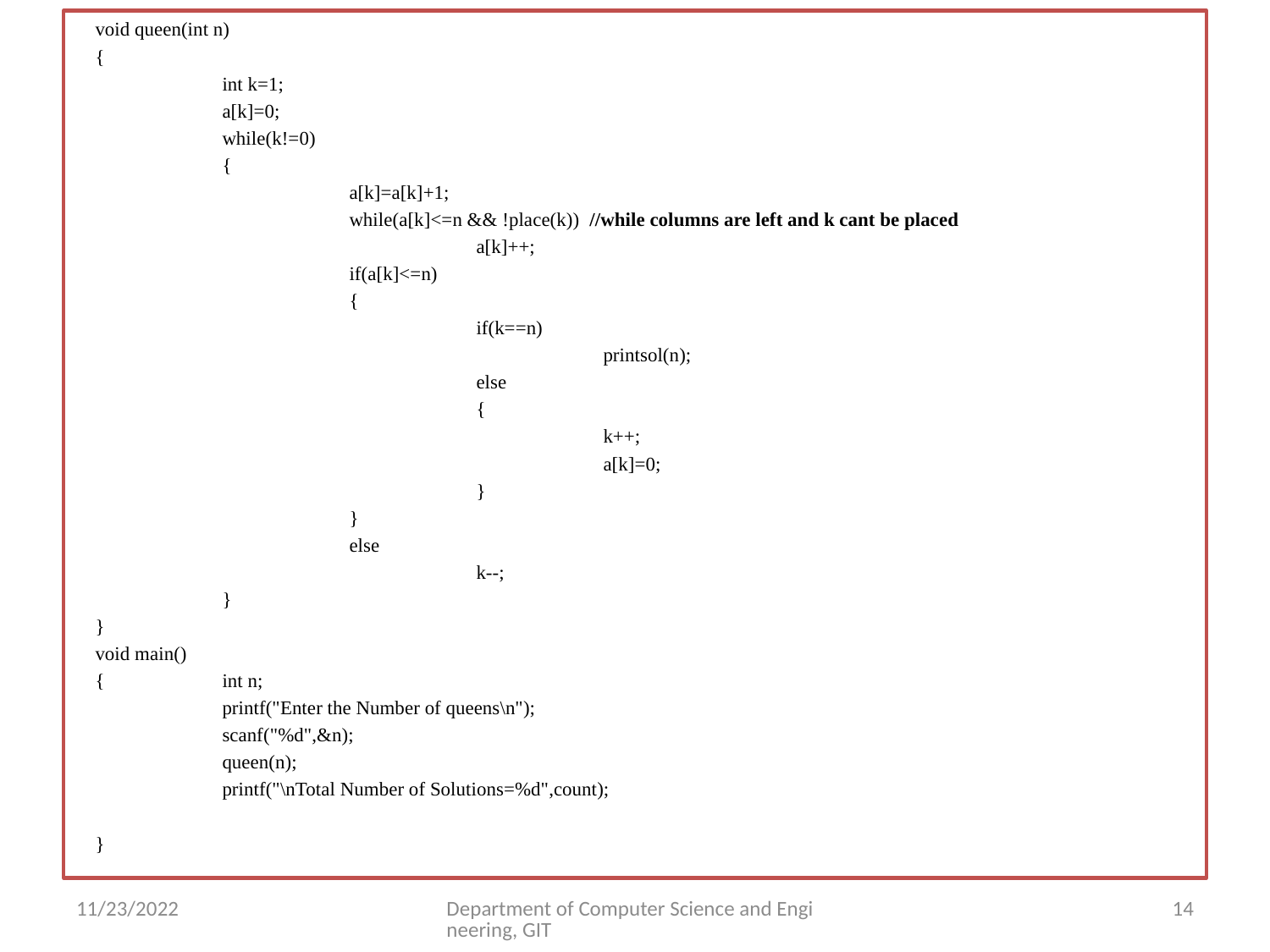

void queen(int n)
{
	int k=1;
	a[k]=0;
	while(k!=0)
	{
		a[k]=a[k]+1;
		while(a[k]<=n && !place(k))  //while columns are left and k cant be placed
			a[k]++;
		if(a[k]<=n)
		{
			if(k==n)
				printsol(n);
			else
			{
				k++;
				a[k]=0;
			}
		}
		else
			k--;
	}
}
void main()
{	int n;
	printf("Enter the Number of queens\n");
	scanf("%d",&n);
	queen(n);
	printf("\nTotal Number of Solutions=%d",count);

}

11/23/2022
Department of Computer Science and Engineering, GIT
14